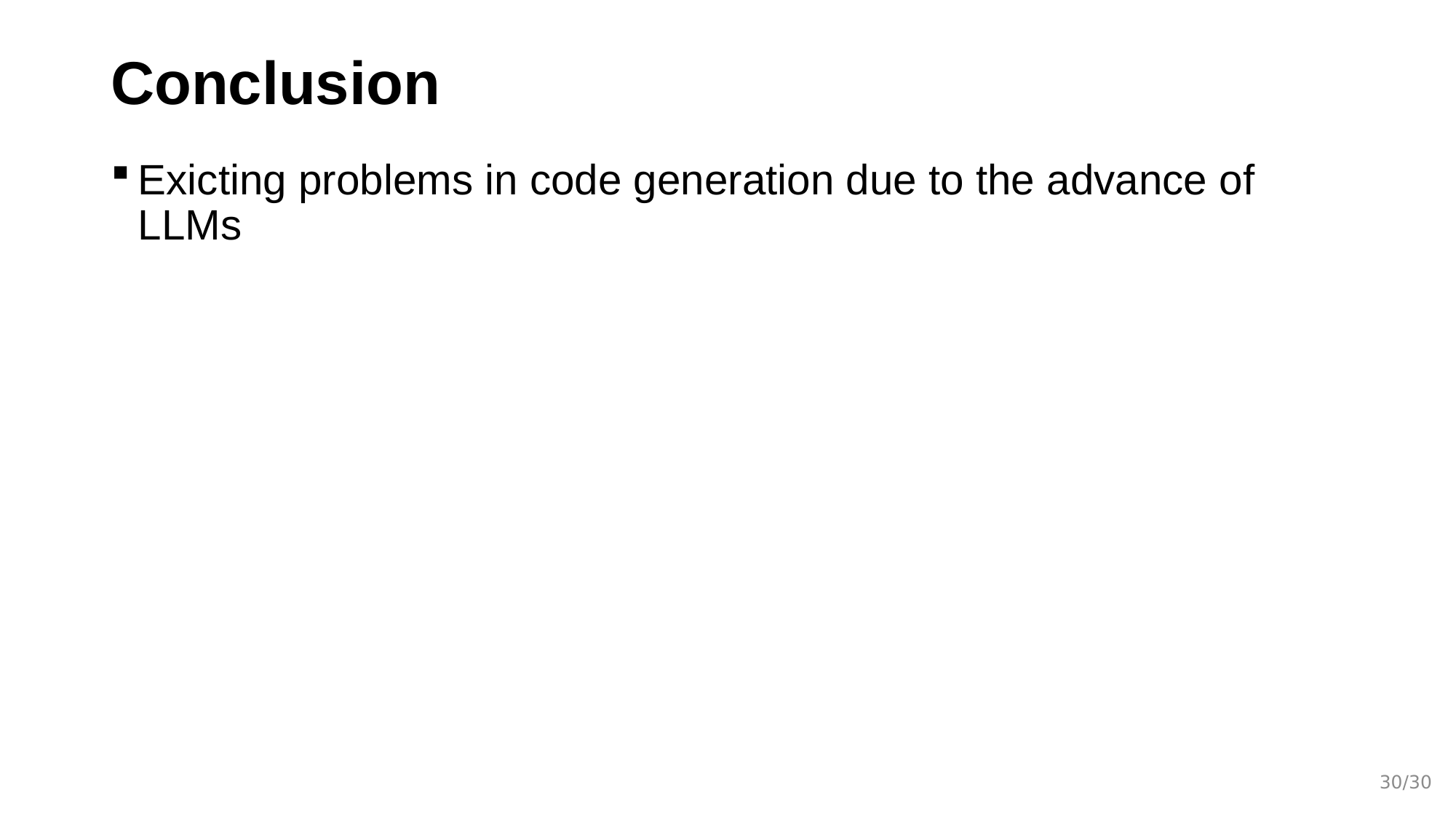

# Conclusion
Exicting problems in code generation due to the advance of LLMs
30/30